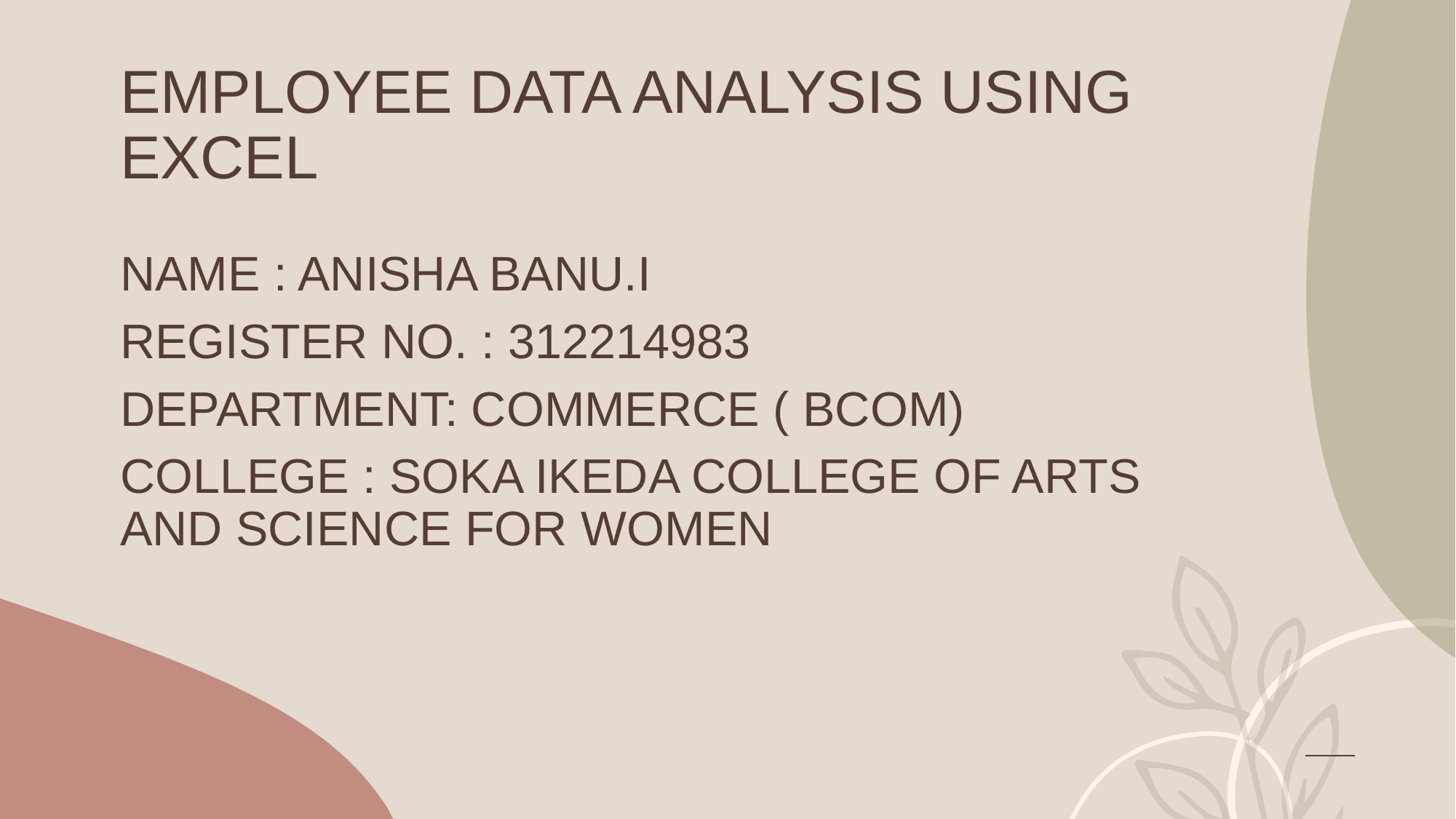

# EMPLOYEE DATA ANALYSIS USING  EXCEL
NAME : ANISHA BANU.I
REGISTER NO. : 312214983
DEPARTMENT: COMMERCE ( BCOM)
COLLEGE : SOKA IKEDA COLLEGE OF ARTS AND SCIENCE FOR WOMEN